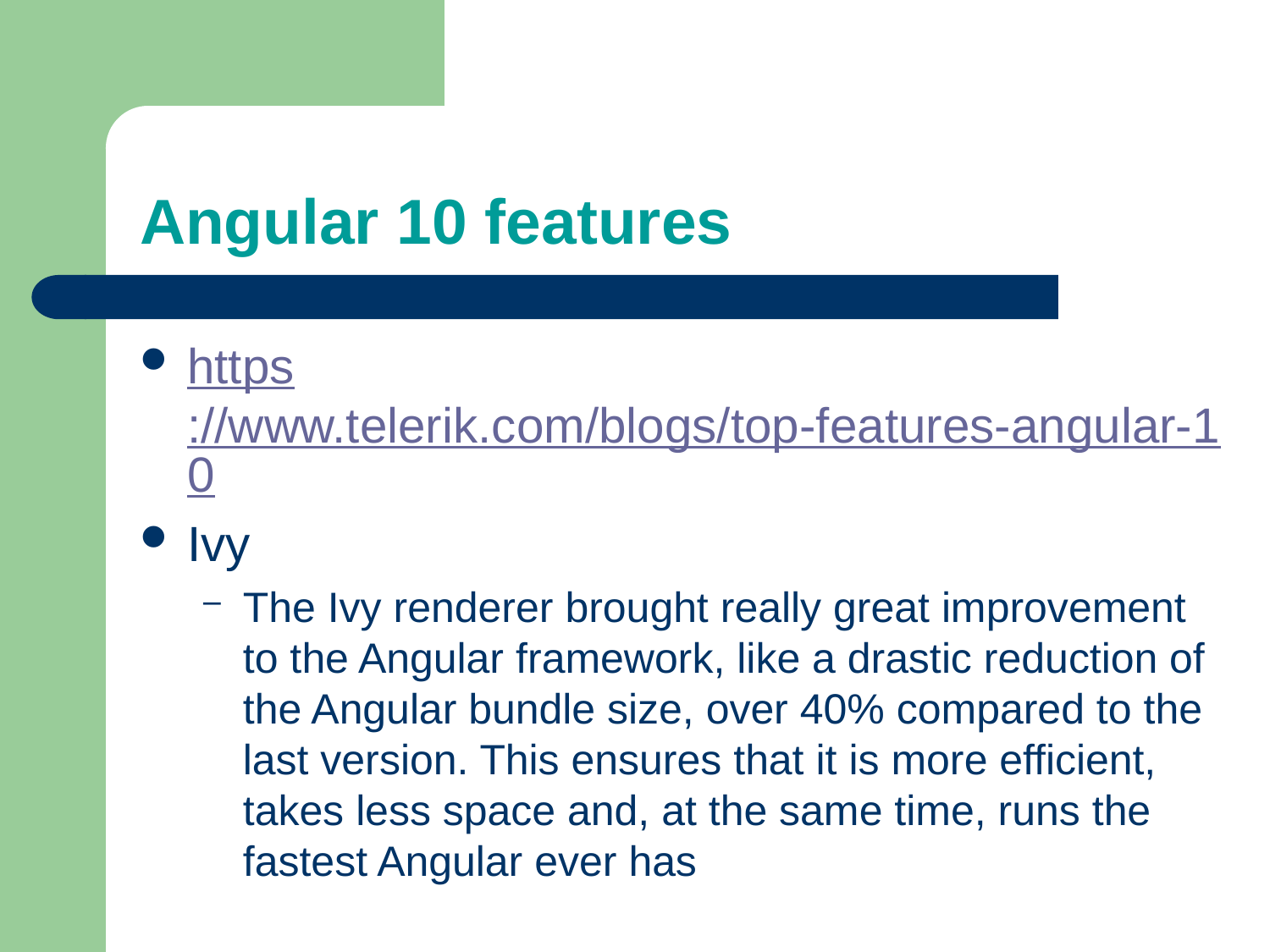

# Angular 10 features
https://www.telerik.com/blogs/top-features-angular-10
Ivy
The Ivy renderer brought really great improvement to the Angular framework, like a drastic reduction of the Angular bundle size, over 40% compared to the last version. This ensures that it is more efficient, takes less space and, at the same time, runs the fastest Angular ever has